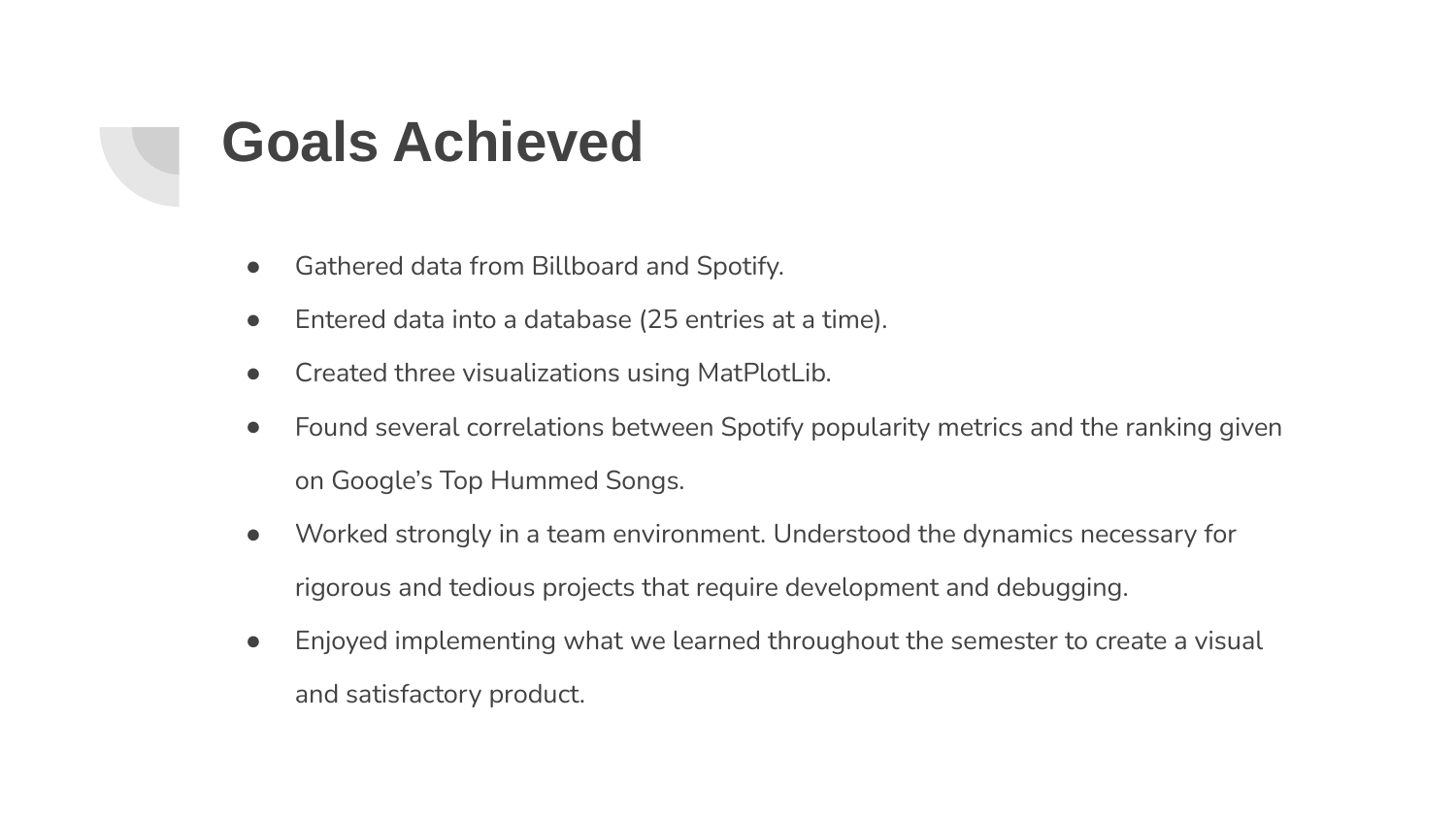

# Goals Achieved
Gathered data from Billboard and Spotify.
Entered data into a database (25 entries at a time).
Created three visualizations using MatPlotLib.
Found several correlations between Spotify popularity metrics and the ranking given on Google’s Top Hummed Songs.
Worked strongly in a team environment. Understood the dynamics necessary for rigorous and tedious projects that require development and debugging.
Enjoyed implementing what we learned throughout the semester to create a visual and satisfactory product.